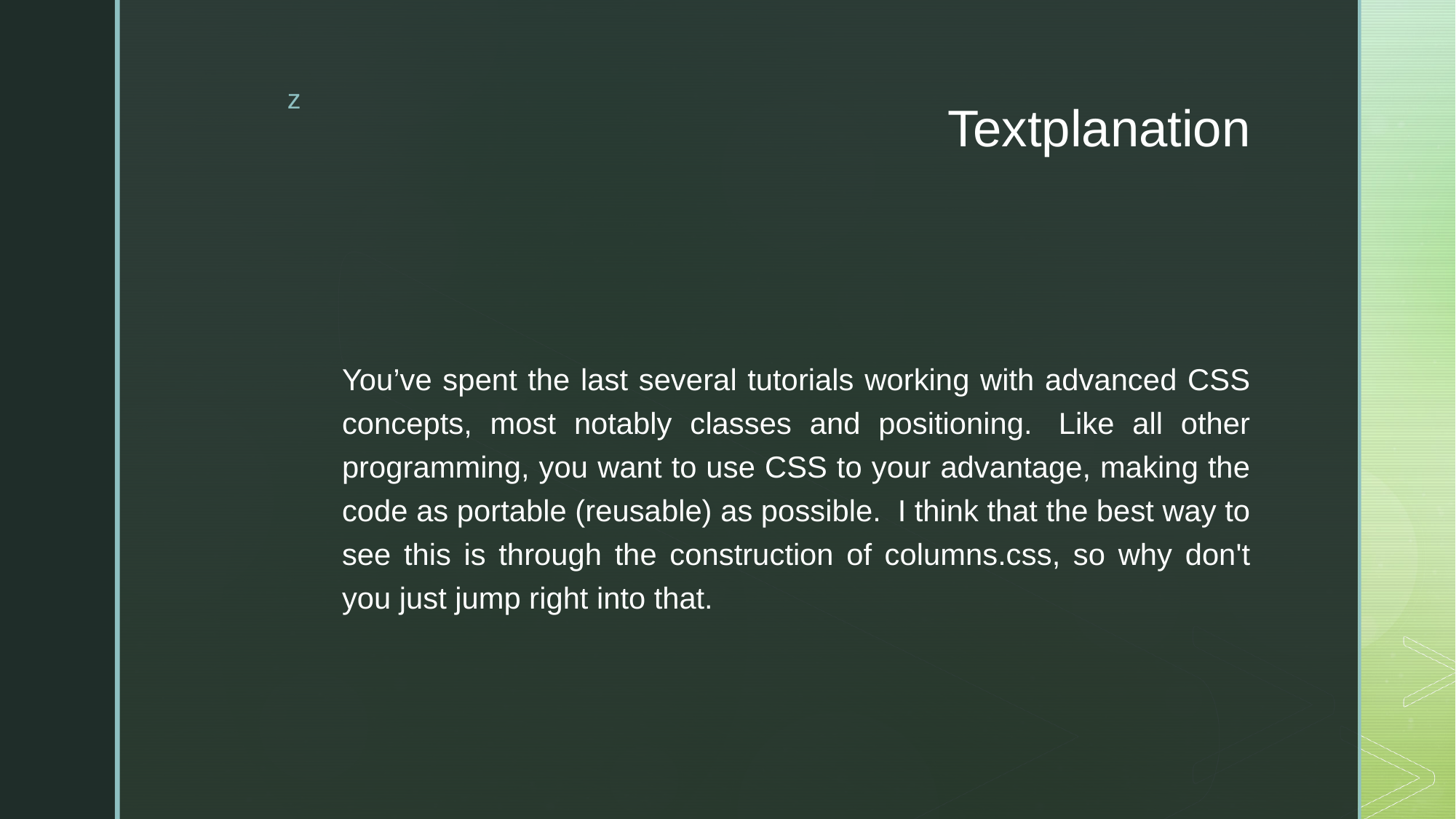

# Textplanation
You’ve spent the last several tutorials working with advanced CSS concepts, most notably classes and positioning.  Like all other programming, you want to use CSS to your advantage, making the code as portable (reusable) as possible.  I think that the best way to see this is through the construction of columns.css, so why don't you just jump right into that.